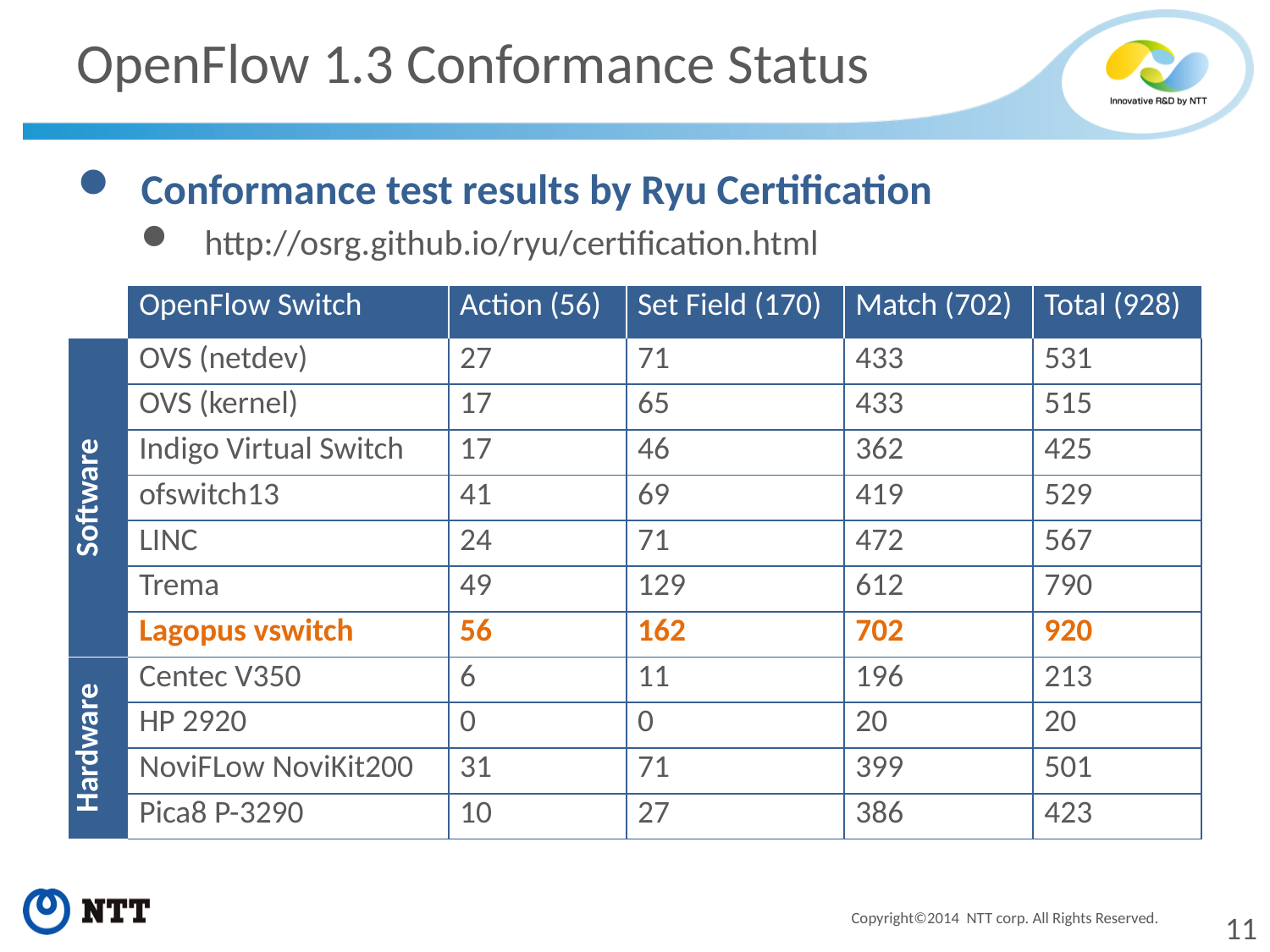

# OpenFlow 1.3 Conformance Status
Conformance test results by Ryu Certification
http://osrg.github.io/ryu/certification.html
|  | OpenFlow Switch | Action (56) | Set Field (170) | Match (702) | Total (928) |
| --- | --- | --- | --- | --- | --- |
| Software | OVS (netdev) | 27 | 71 | 433 | 531 |
|  | OVS (kernel) | 17 | 65 | 433 | 515 |
|  | Indigo Virtual Switch | 17 | 46 | 362 | 425 |
|  | ofswitch13 | 41 | 69 | 419 | 529 |
|  | LINC | 24 | 71 | 472 | 567 |
|  | Trema | 49 | 129 | 612 | 790 |
|  | Lagopus vswitch | 56 | 162 | 702 | 920 |
| Hardware | Centec V350 | 6 | 11 | 196 | 213 |
|  | HP 2920 | 0 | 0 | 20 | 20 |
|  | NoviFLow NoviKit200 | 31 | 71 | 399 | 501 |
|  | Pica8 P-3290 | 10 | 27 | 386 | 423 |